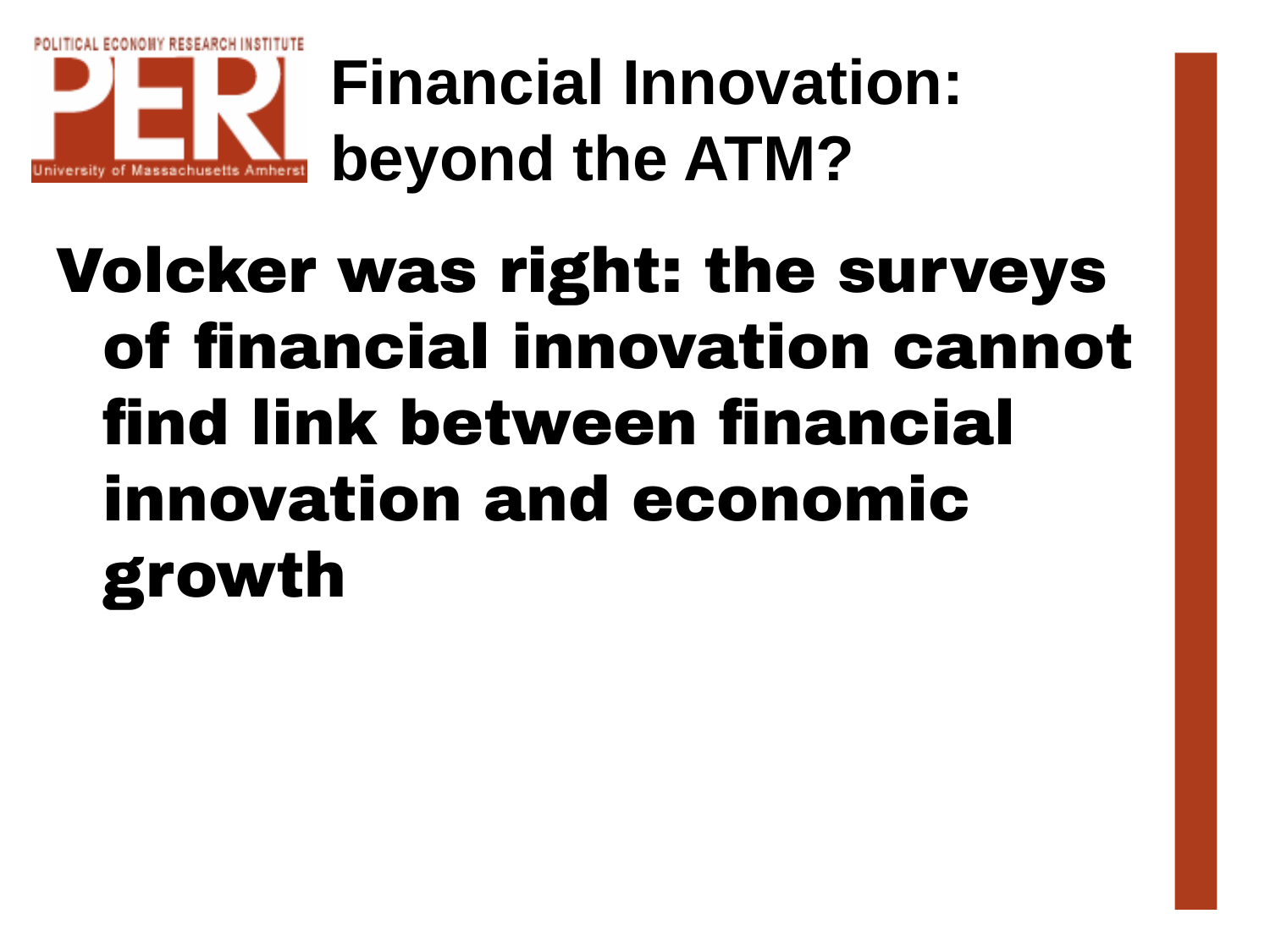

# Financial Innovation: beyond the ATM?
Volcker was right: the surveys of financial innovation cannot find link between financial innovation and economic growth